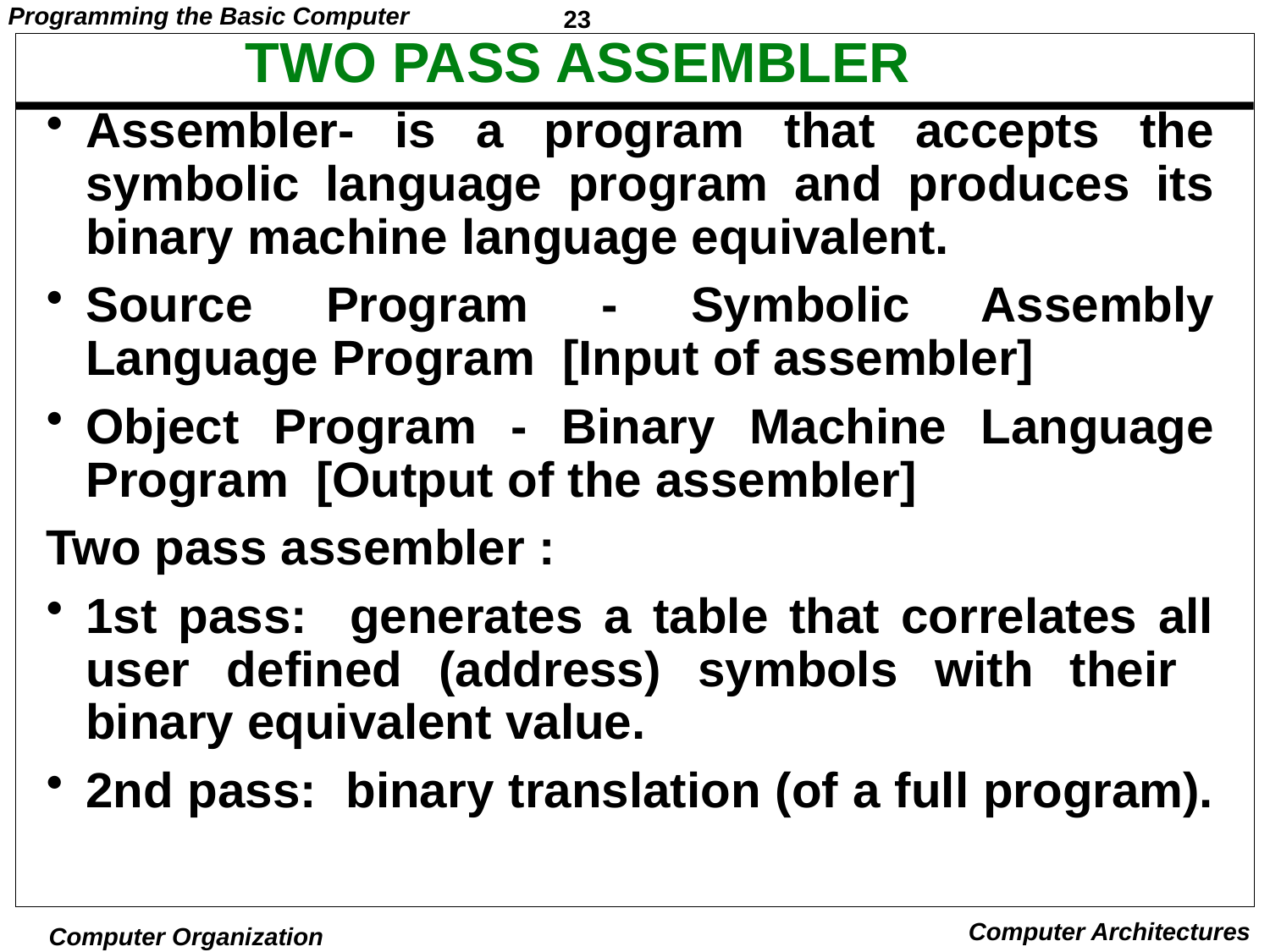

# TWO PASS ASSEMBLER
Assembler- is a program that accepts the symbolic language program and produces its binary machine language equivalent.
Source Program - Symbolic Assembly Language Program  [Input of assembler]
Object Program - Binary Machine Language Program  [Output of the assembler]
Two pass assembler :
1st pass:  generates a table that correlates all user defined (address) symbols with their  binary equivalent value.
2nd pass:  binary translation (of a full program).